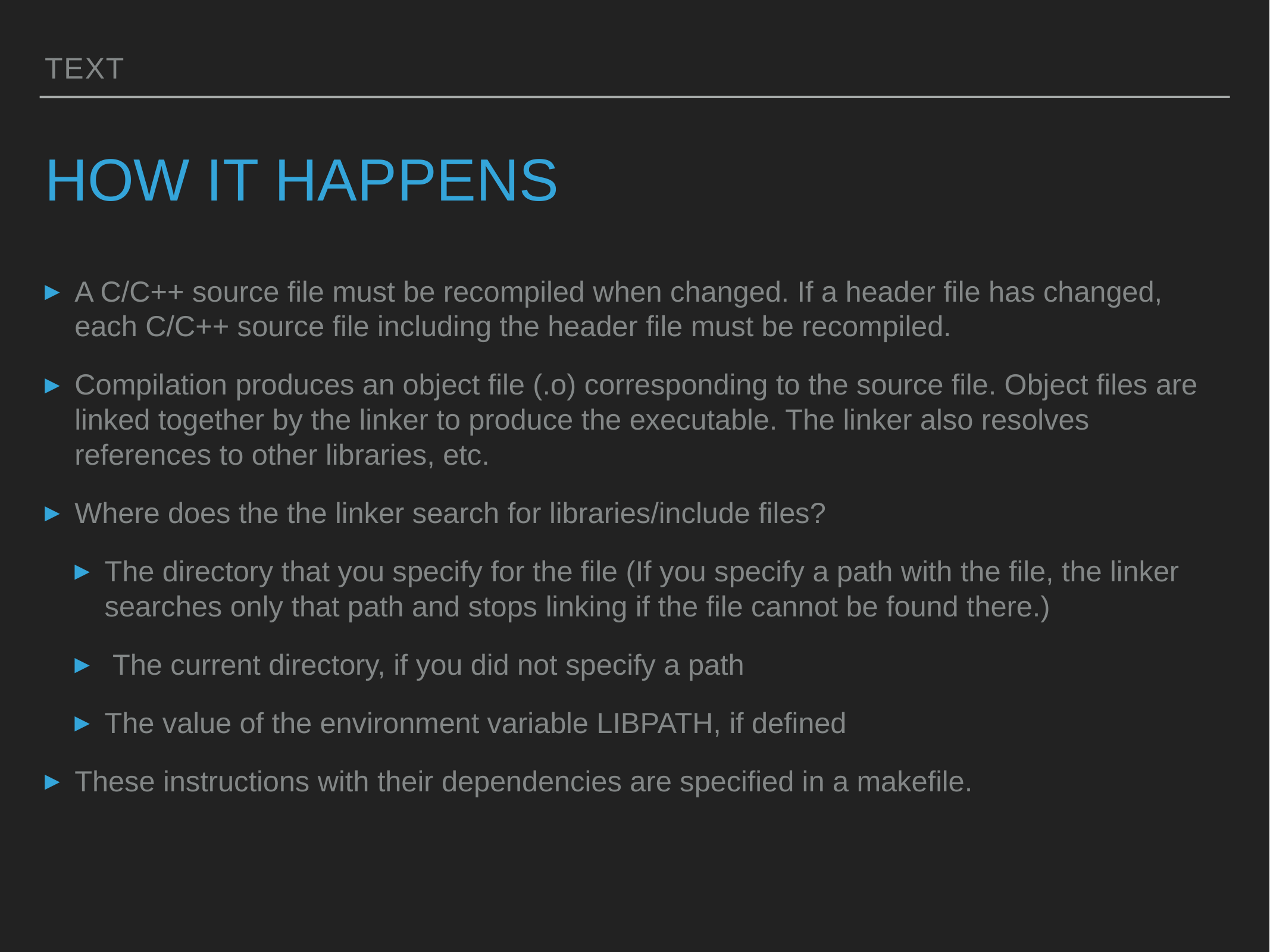

Text
# How it happens
A C/C++ source file must be recompiled when changed. If a header file has changed, each C/C++ source file including the header file must be recompiled.
Compilation produces an object file (.o) corresponding to the source file. Object files are linked together by the linker to produce the executable. The linker also resolves references to other libraries, etc.
Where does the the linker search for libraries/include files?
The directory that you specify for the file (If you specify a path with the file, the linker searches only that path and stops linking if the file cannot be found there.)
 The current directory, if you did not specify a path
The value of the environment variable LIBPATH, if defined
These instructions with their dependencies are specified in a makefile.